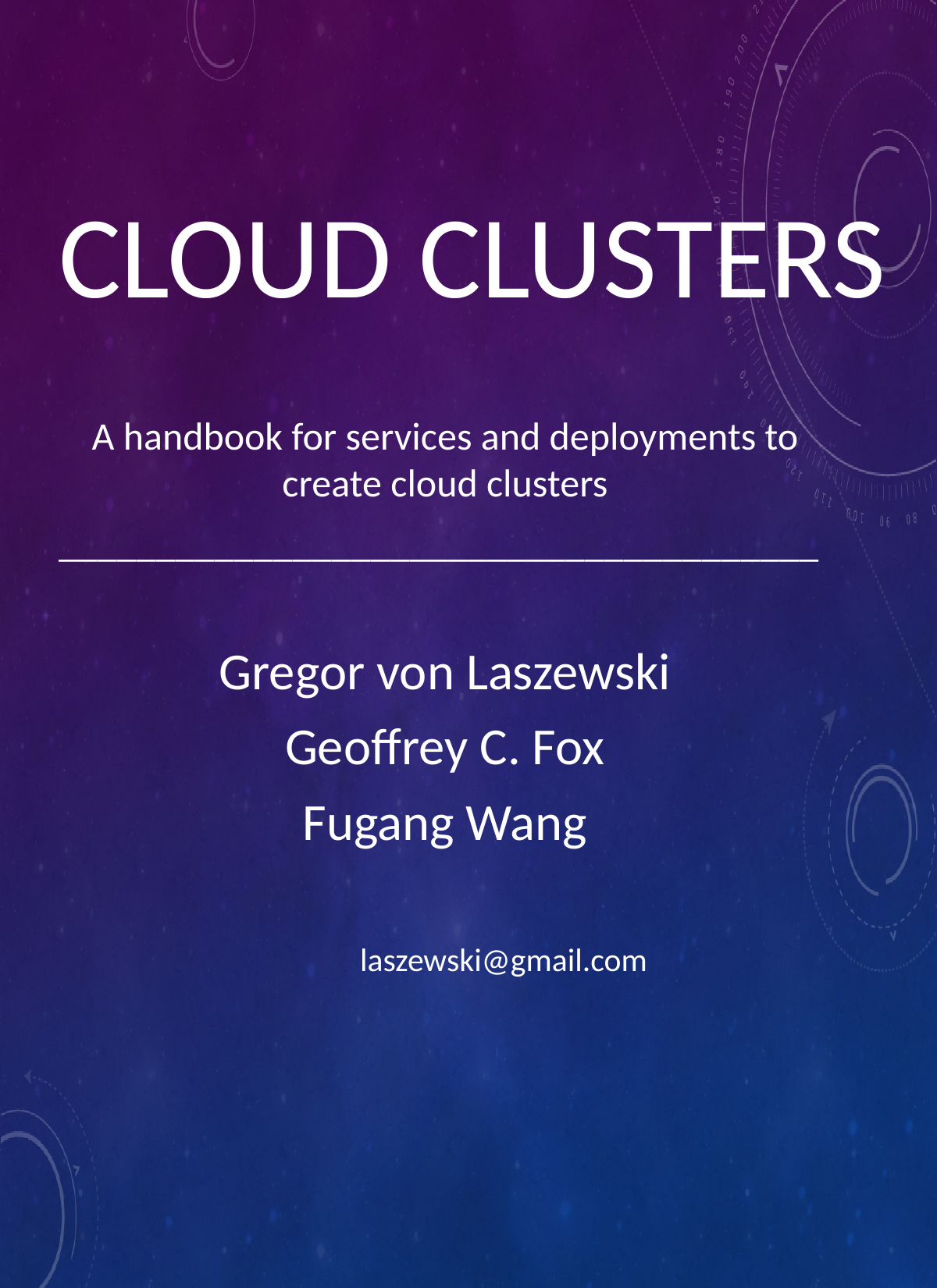

# Cloud Clusters
A handbook for services and deployments to create cloud clusters
_______________________________________

Gregor von Laszewski
Geoffrey C. Fox
Fugang Wang

	laszewski@gmail.com